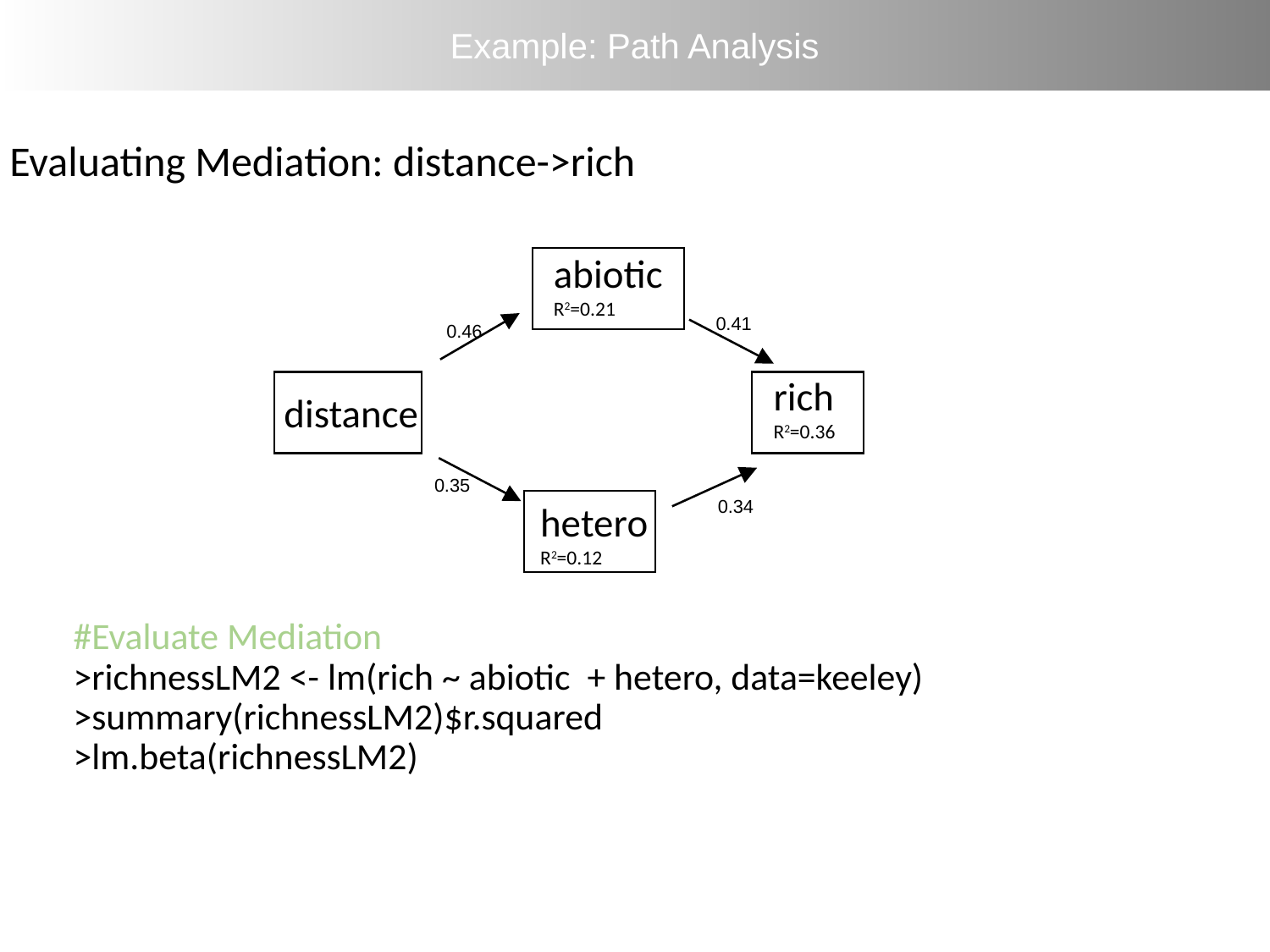

Example: Path Analysis
# Evaluating Mediation: distance->rich

#Evaluate Mediation
>richnessLM2 <- lm(rich ~ abiotic  + hetero, data=keeley)
>summary(richnessLM2)$r.squared
>lm.beta(richnessLM2)

abiotic
R2=0.21

rich
R2=0.36

distance

hetero
R2=0.12

0.41
0.46
0.35
0.34